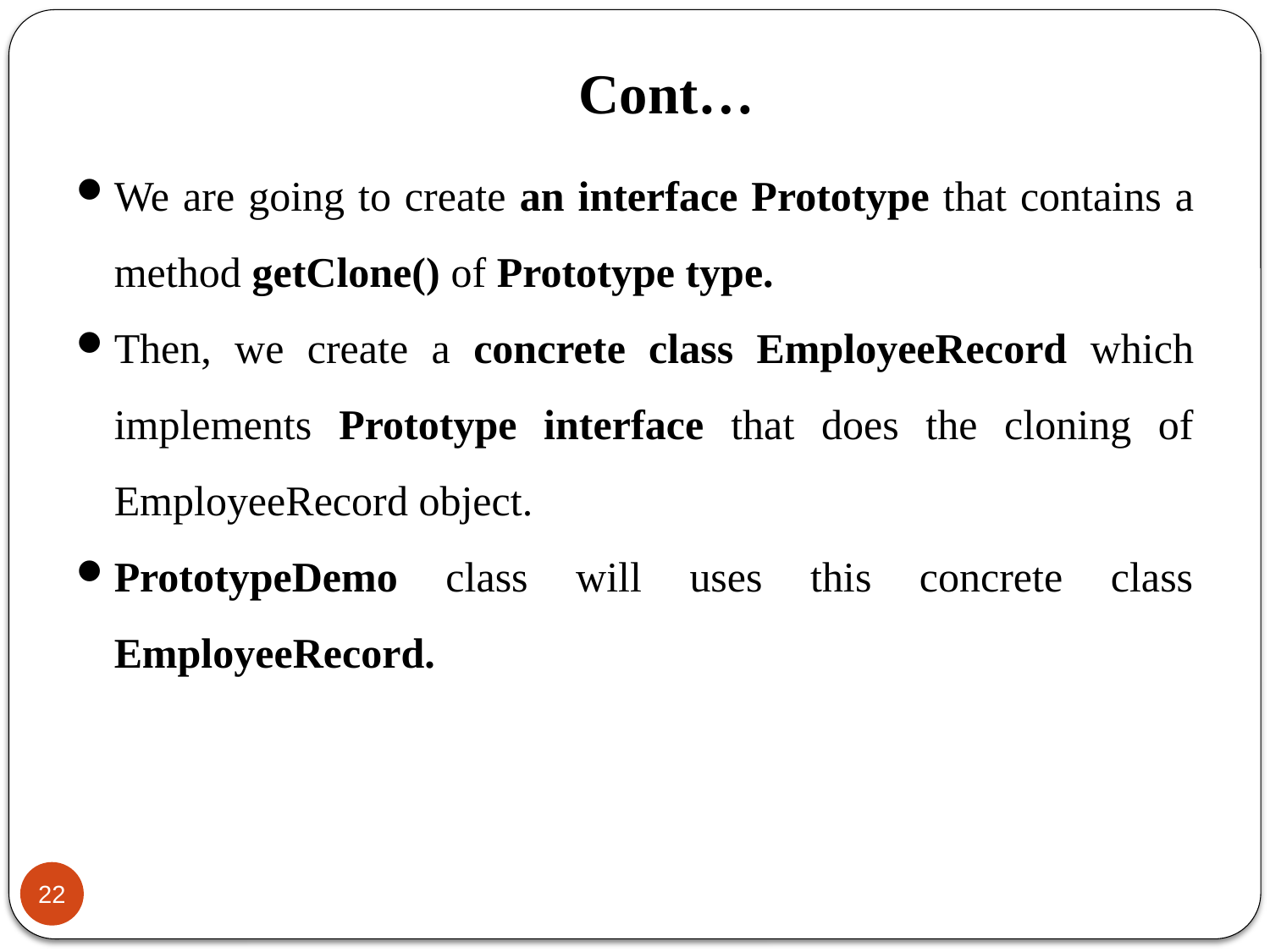

# Cont…
We are going to create an interface Prototype that contains a method getClone() of Prototype type.
Then, we create a concrete class EmployeeRecord which implements Prototype interface that does the cloning of EmployeeRecord object.
PrototypeDemo class will uses this concrete class EmployeeRecord.

22